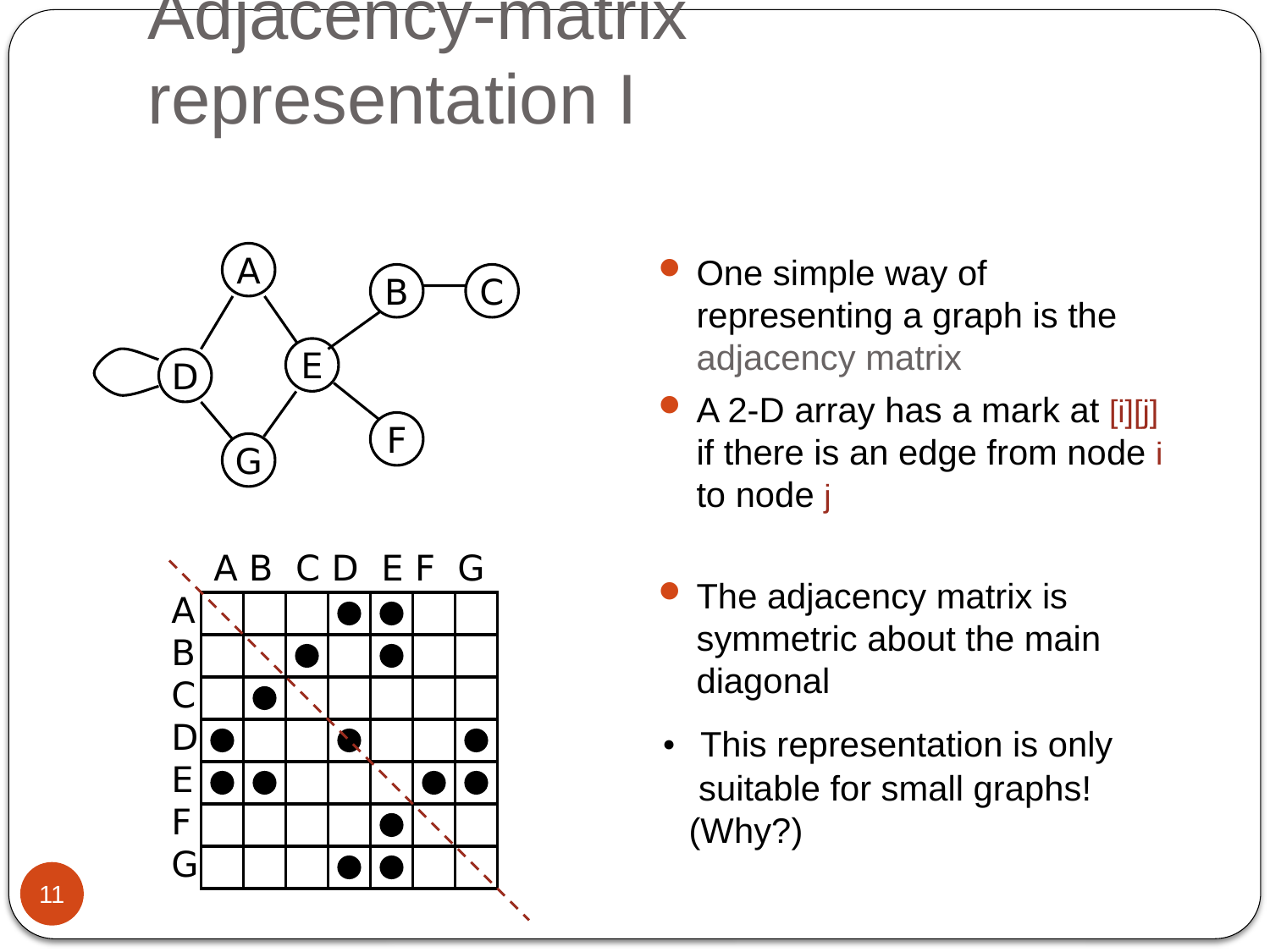

# Adjacency-matrix representation I
A
B
C

E

D

F
G
One simple way of representing a graph is the adjacency matrix
A 2-D array has a mark at [i][j] if there is an edge from node i to node j

A B  C D  E F  G
A
B
C
D
E
F
G

The adjacency matrix is symmetric about the main diagonal
•  This representation is only
    suitable for small graphs!
   (Why?)
11